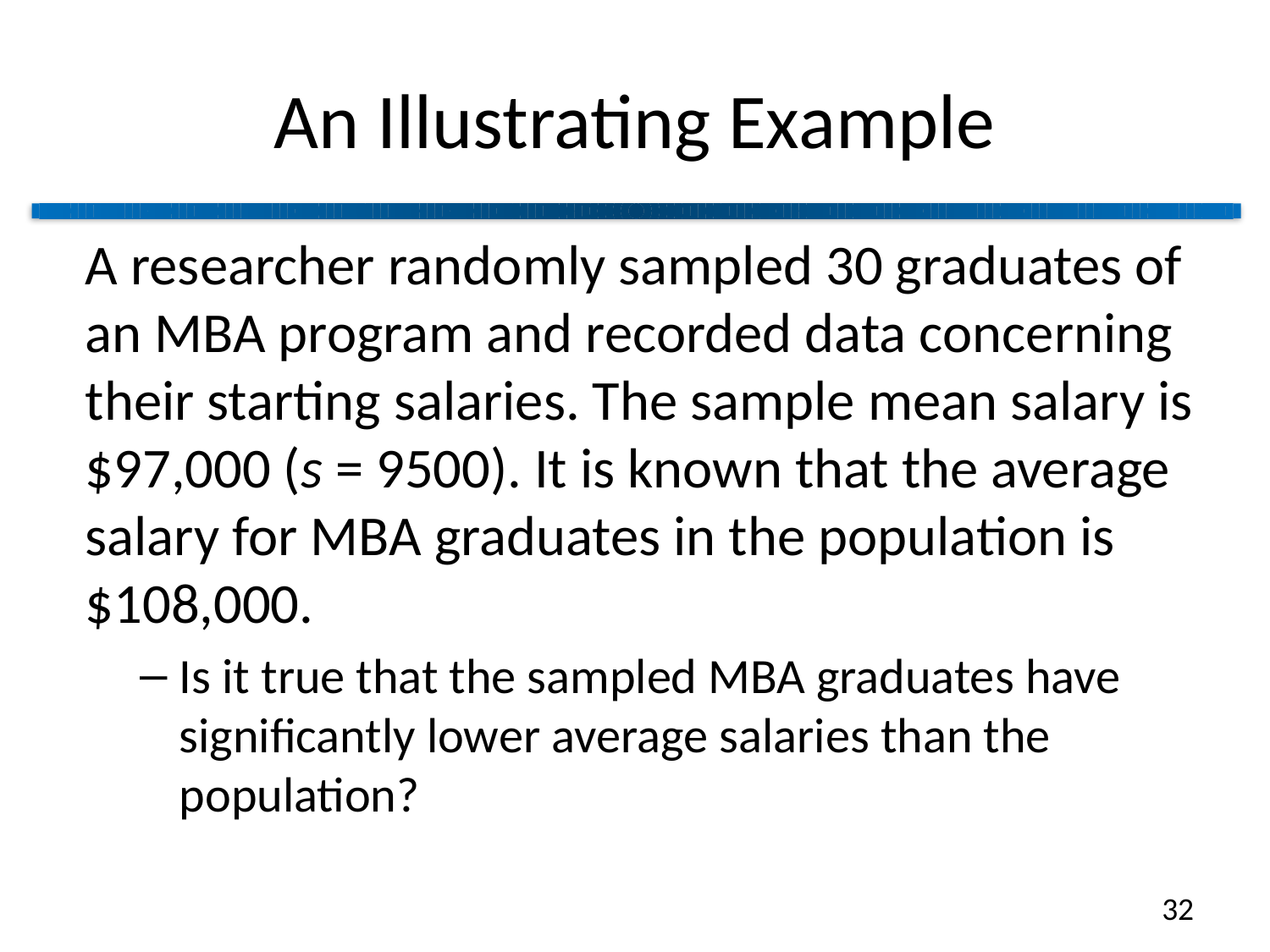

# An Illustrating Example
A researcher randomly sampled 30 graduates of an MBA program and recorded data concerning their starting salaries. The sample mean salary is $97,000 (s = 9500). It is known that the average salary for MBA graduates in the population is $108,000.
Is it true that the sampled MBA graduates have significantly lower average salaries than the population?
32